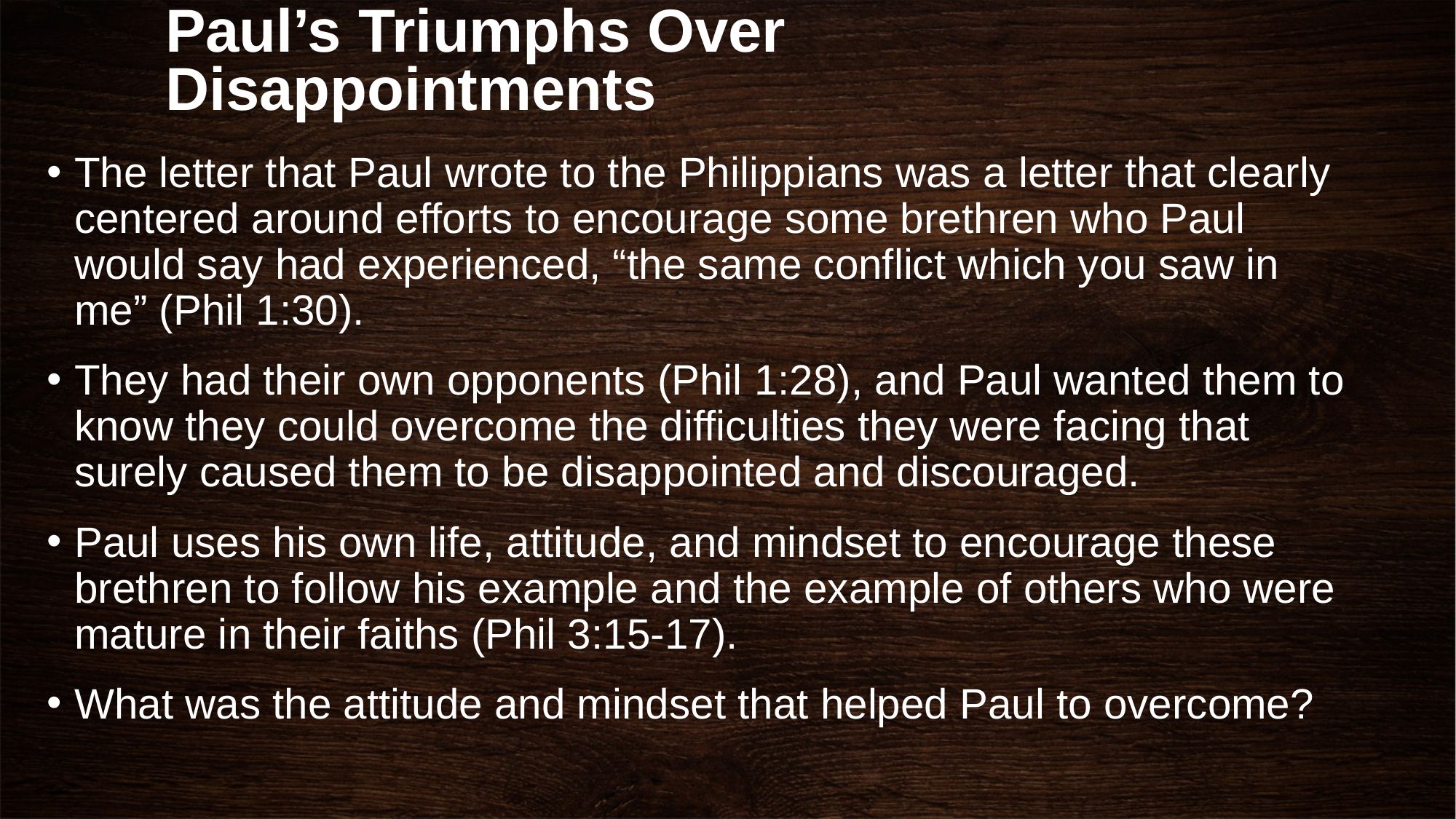

# Paul’s Triumphs Over Disappointments
The letter that Paul wrote to the Philippians was a letter that clearly centered around efforts to encourage some brethren who Paul would say had experienced, “the same conflict which you saw in me” (Phil 1:30).
They had their own opponents (Phil 1:28), and Paul wanted them to know they could overcome the difficulties they were facing that surely caused them to be disappointed and discouraged.
Paul uses his own life, attitude, and mindset to encourage these brethren to follow his example and the example of others who were mature in their faiths (Phil 3:15-17).
What was the attitude and mindset that helped Paul to overcome?